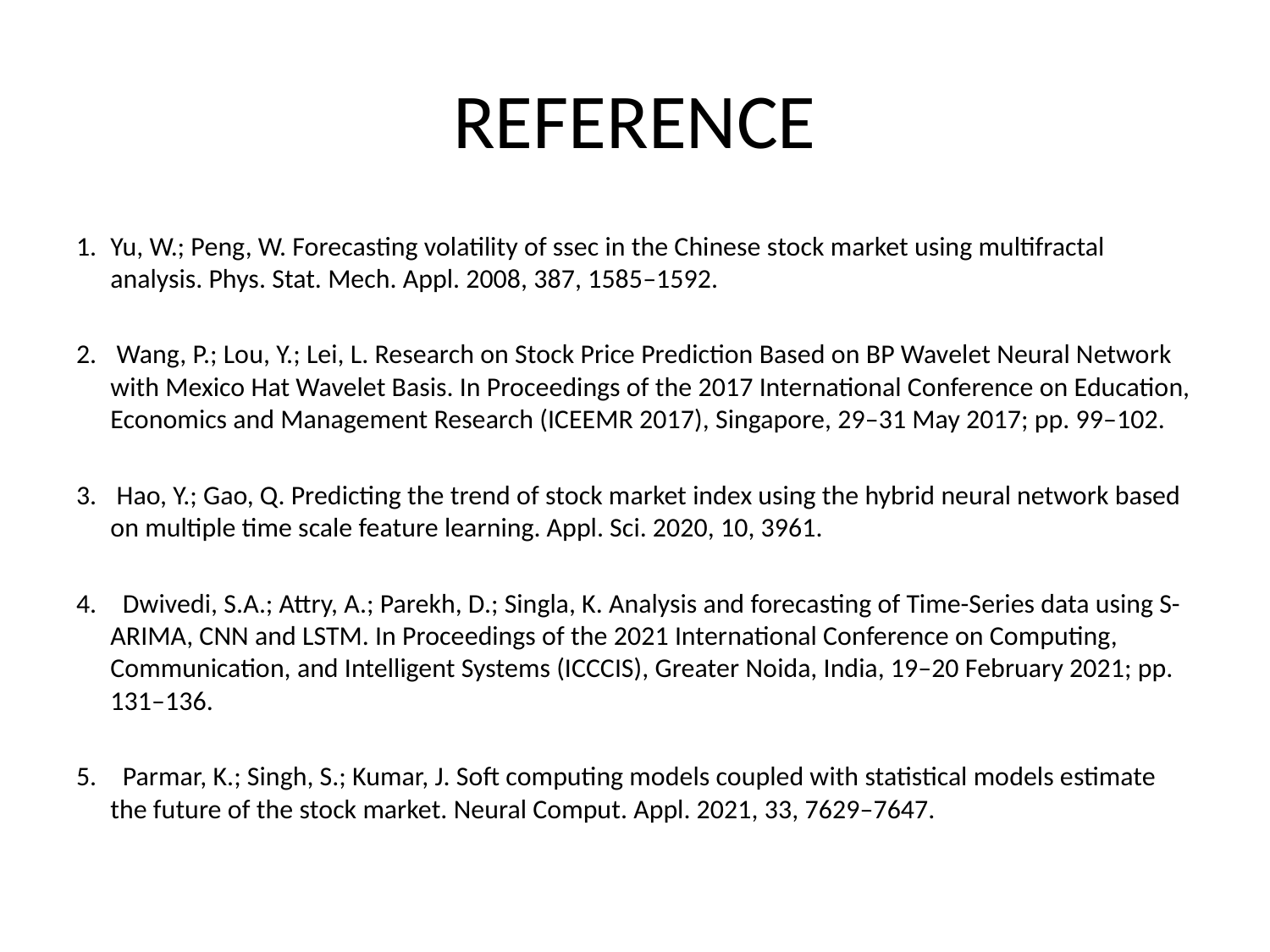

# REFERENCE
Yu, W.; Peng, W. Forecasting volatility of ssec in the Chinese stock market using multifractal analysis. Phys. Stat. Mech. Appl. 2008, 387, 1585–1592.

 Wang, P.; Lou, Y.; Lei, L. Research on Stock Price Prediction Based on BP Wavelet Neural Network with Mexico Hat Wavelet Basis. In Proceedings of the 2017 International Conference on Education, Economics and Management Research (ICEEMR 2017), Singapore, 29–31 May 2017; pp. 99–102.

 Hao, Y.; Gao, Q. Predicting the trend of stock market index using the hybrid neural network based on multiple time scale feature learning. Appl. Sci. 2020, 10, 3961.

  Dwivedi, S.A.; Attry, A.; Parekh, D.; Singla, K. Analysis and forecasting of Time-Series data using S-ARIMA, CNN and LSTM. In Proceedings of the 2021 International Conference on Computing, Communication, and Intelligent Systems (ICCCIS), Greater Noida, India, 19–20 February 2021; pp. 131–136.

  Parmar, K.; Singh, S.; Kumar, J. Soft computing models coupled with statistical models estimate the future of the stock market. Neural Comput. Appl. 2021, 33, 7629–7647.